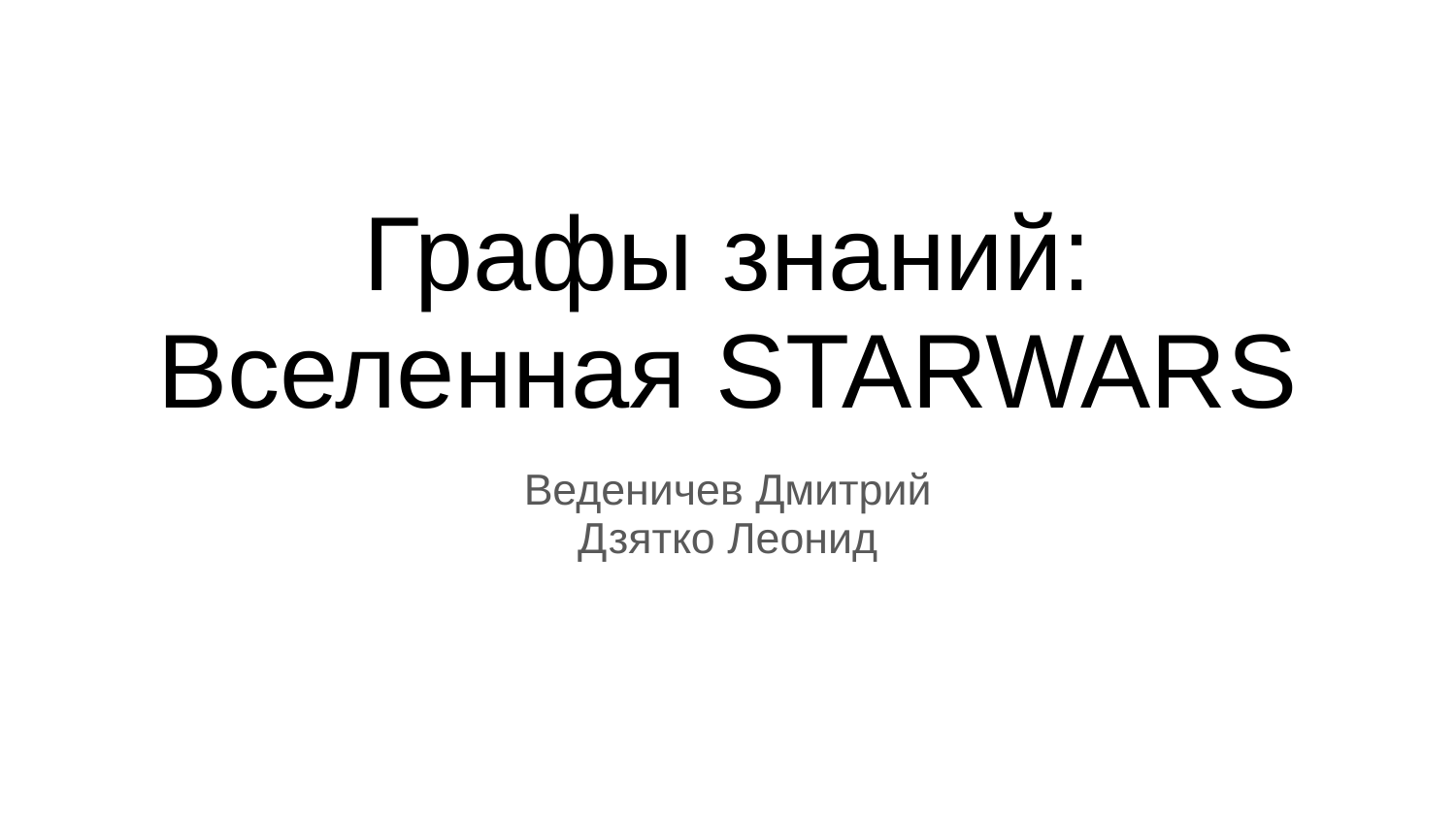

# Графы знаний:
Вселенная STARWARS
Веденичев Дмитрий
Дзятко Леонид